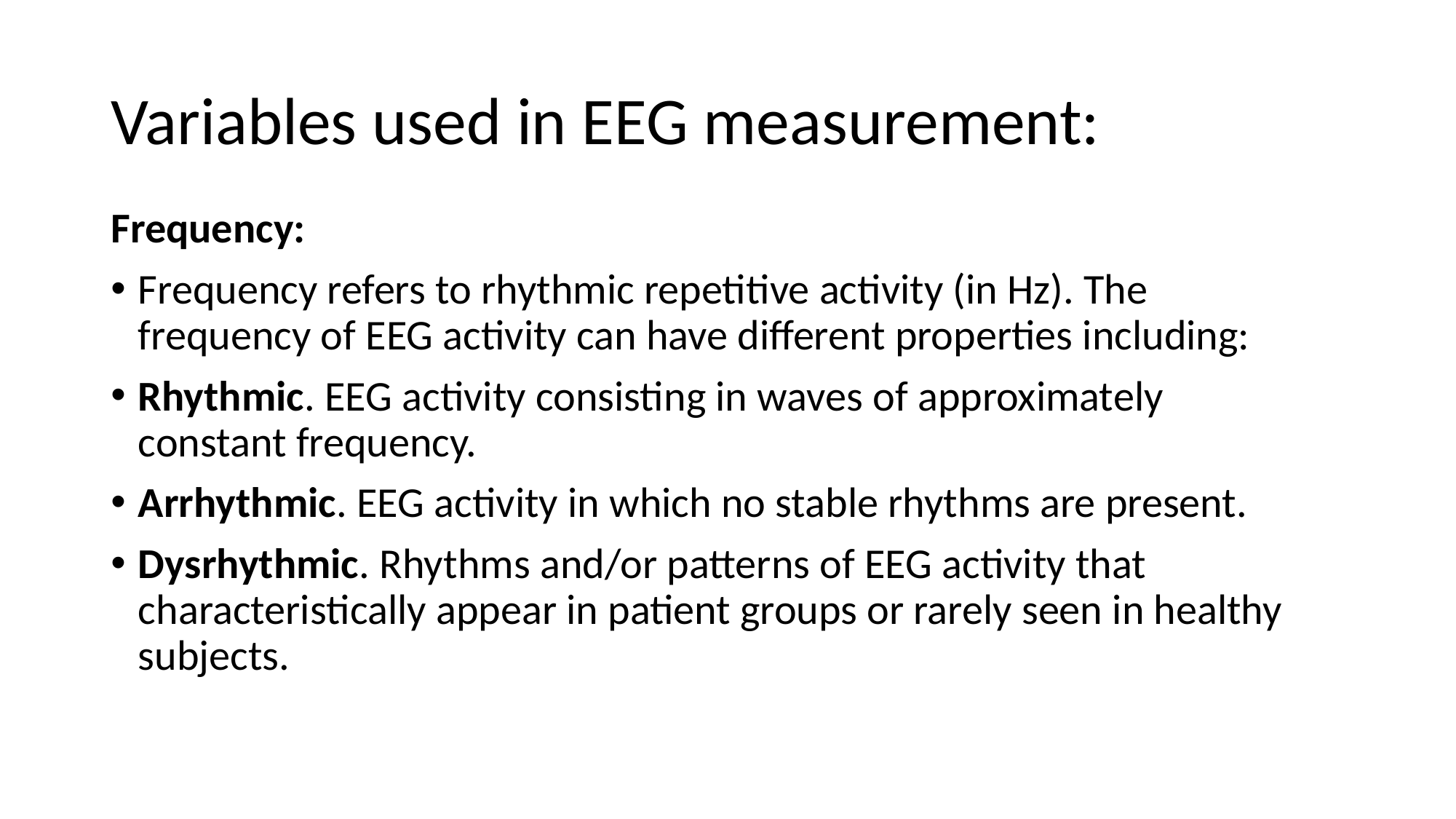

# Variables used in EEG measurement:
Frequency:
Frequency refers to rhythmic repetitive activity (in Hz). The frequency of EEG activity can have different properties including:
Rhythmic. EEG activity consisting in waves of approximately constant frequency.
Arrhythmic. EEG activity in which no stable rhythms are present.
Dysrhythmic. Rhythms and/or patterns of EEG activity that characteristically appear in patient groups or rarely seen in healthy subjects.